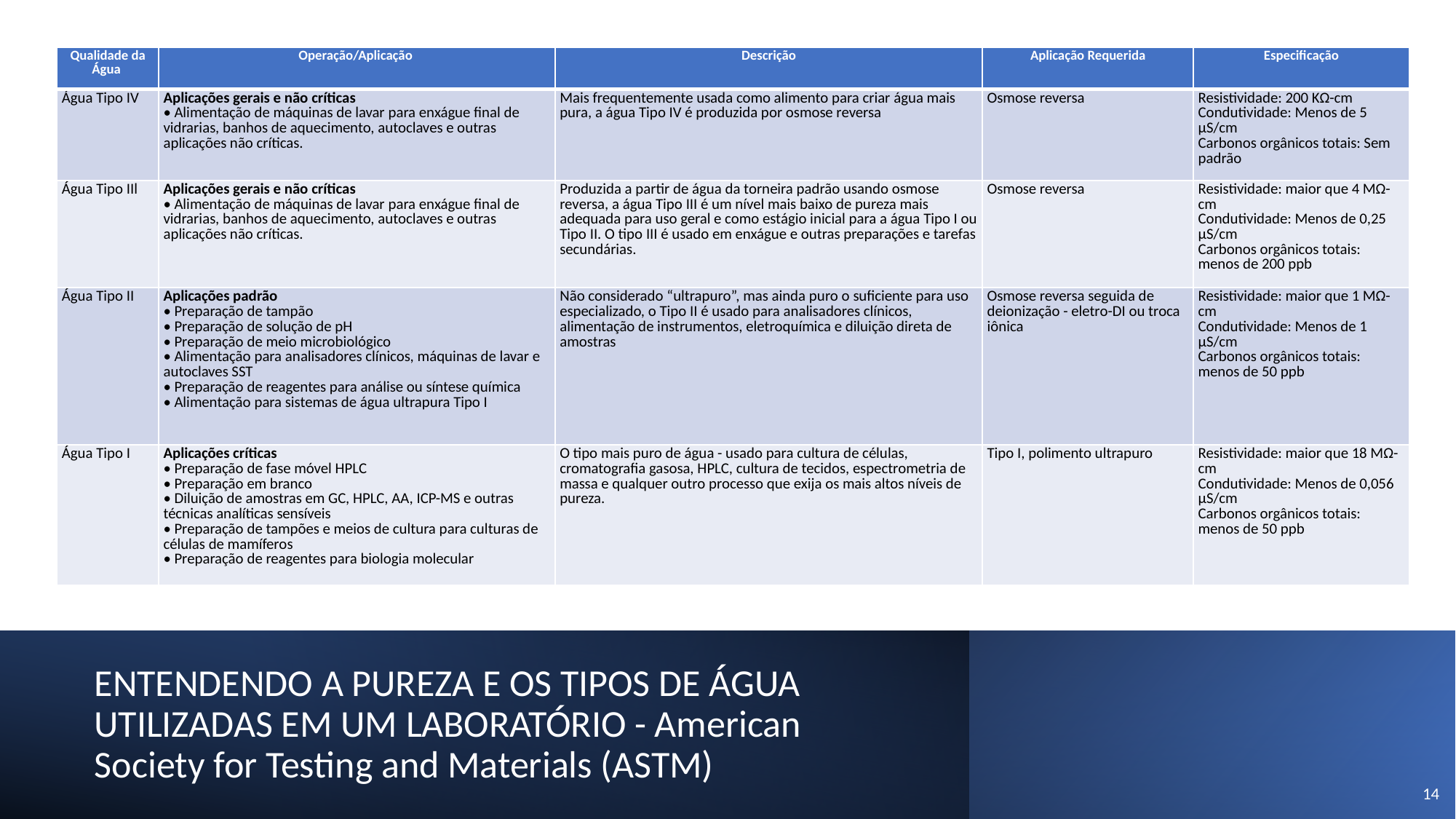

| Qualidade da Água | Operação/Aplicação | Descrição | Aplicação Requerida | Especificação |
| --- | --- | --- | --- | --- |
| Água Tipo IV | Aplicações gerais e não críticas • Alimentação de máquinas de lavar para enxágue final de vidrarias, banhos de aquecimento, autoclaves e outras aplicações não críticas. | Mais frequentemente usada como alimento para criar água mais pura, a água Tipo IV é produzida por osmose reversa | Osmose reversa | Resistividade: 200 KΩ-cm Condutividade: Menos de 5 µS/cm Carbonos orgânicos totais: Sem padrão |
| Água Tipo IIl | Aplicações gerais e não críticas • Alimentação de máquinas de lavar para enxágue final de vidrarias, banhos de aquecimento, autoclaves e outras aplicações não críticas. | Produzida a partir de água da torneira padrão usando osmose reversa, a água Tipo III é um nível mais baixo de pureza mais adequada para uso geral e como estágio inicial para a água Tipo I ou Tipo II. O tipo III é usado em enxágue e outras preparações e tarefas secundárias. | Osmose reversa | Resistividade: maior que 4 MΩ-cm Condutividade: Menos de 0,25 µS/cm Carbonos orgânicos totais: menos de 200 ppb |
| Água Tipo II | Aplicações padrão • Preparação de tampão • Preparação de solução de pH • Preparação de meio microbiológico • Alimentação para analisadores clínicos, máquinas de lavar e autoclaves SST • Preparação de reagentes para análise ou síntese química • Alimentação para sistemas de água ultrapura Tipo I | Não considerado “ultrapuro”, mas ainda puro o suficiente para uso especializado, o Tipo II é usado para analisadores clínicos, alimentação de instrumentos, eletroquímica e diluição direta de amostras | Osmose reversa seguida de deionização - eletro-DI ou troca iônica | Resistividade: maior que 1 MΩ-cm Condutividade: Menos de 1 µS/cm Carbonos orgânicos totais: menos de 50 ppb |
| Água Tipo I | Aplicações críticas • Preparação de fase móvel HPLC • Preparação em branco • Diluição de amostras em GC, HPLC, AA, ICP-MS e outras técnicas analíticas sensíveis • Preparação de tampões e meios de cultura para culturas de células de mamíferos • Preparação de reagentes para biologia molecular | O tipo mais puro de água - usado para cultura de células, cromatografia gasosa, HPLC, cultura de tecidos, espectrometria de massa e qualquer outro processo que exija os mais altos níveis de pureza. | Tipo I, polimento ultrapuro | Resistividade: maior que 18 MΩ-cm Condutividade: Menos de 0,056 µS/cm Carbonos orgânicos totais: menos de 50 ppb |

# ENTENDENDO A PUREZA E OS TIPOS DE ÁGUA UTILIZADAS EM UM LABORATÓRIO - American Society for Testing and Materials (ASTM)
14